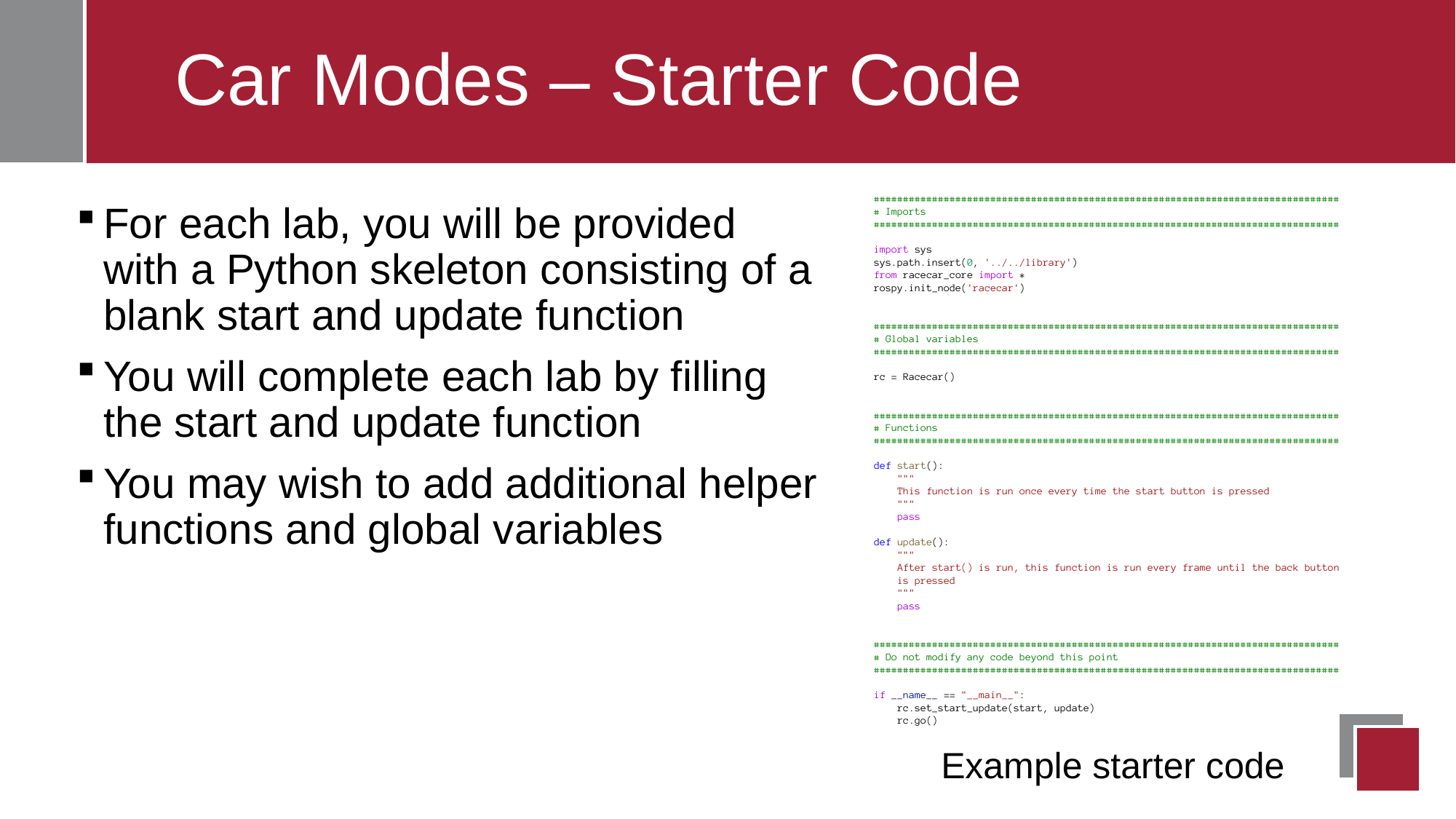

# Car Modes – Starter Code

################################################################################
# Imports
################################################################################
import sys
sys.path.insert(0, '../../library')
from racecar_core import *
rospy.init_node('racecar')
################################################################################
# Global variables
################################################################################
rc = Racecar()
################################################################################
# Functions
################################################################################
def start():
    """
    This function is run once every time the start button is pressed
    """
    pass
def update():
    """
    After start() is run, this function is run every frame until the back button
    is pressed
    """
    pass
################################################################################
# Do not modify any code beyond this point
################################################################################
if __name__ == "__main__":
    rc.set_start_update(start, update)
    rc.go()

For each lab, you will be provided with a Python skeleton consisting of a blank start and update function
You will complete each lab by filling the start and update function
You may wish to add additional helper functions and global variables

Example starter code